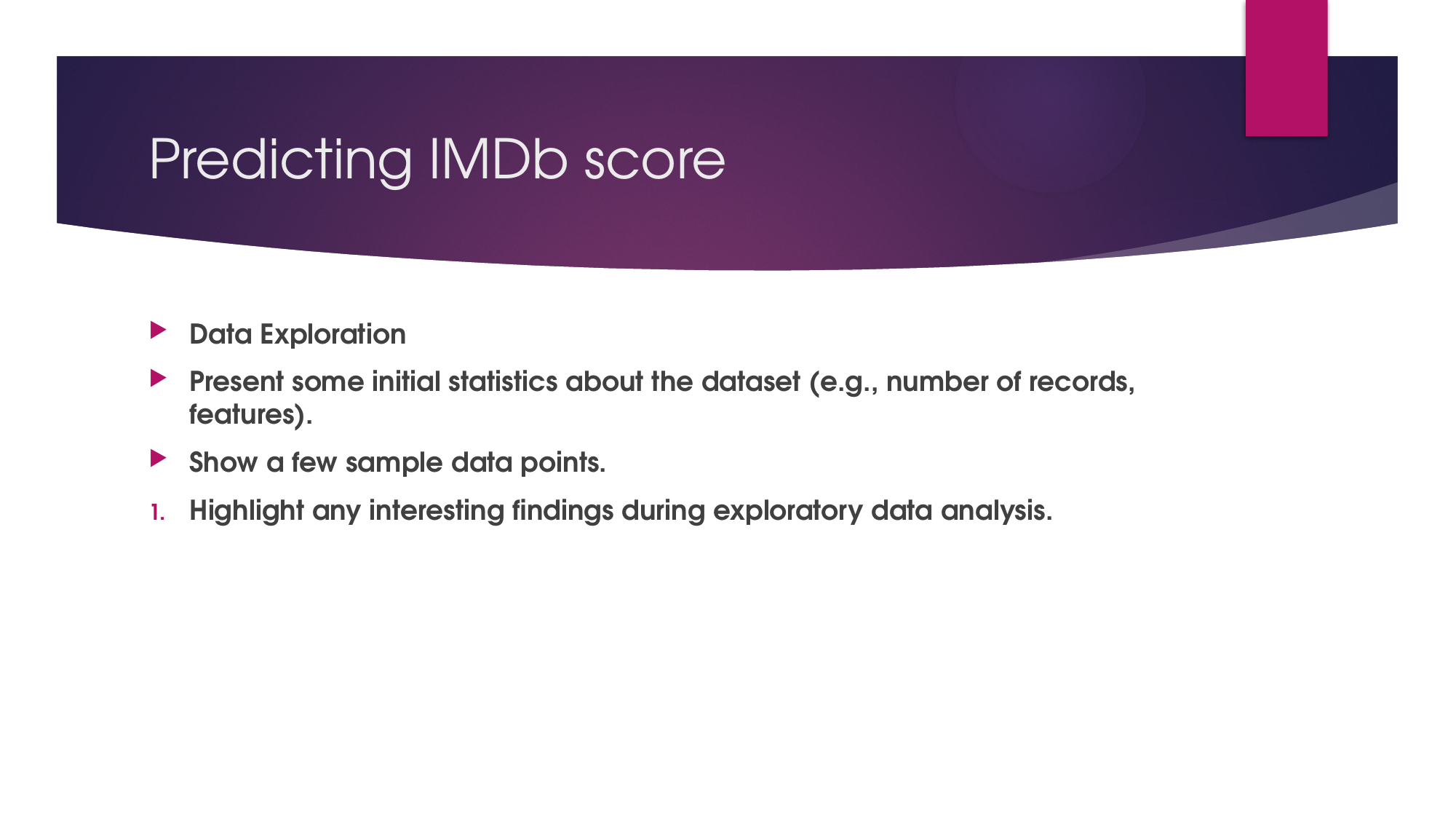

# Predicting IMDb score
Data Exploration
Present some initial statistics about the dataset (e.g., number of records, features).
Show a few sample data points.
Highlight any interesting findings during exploratory data analysis.